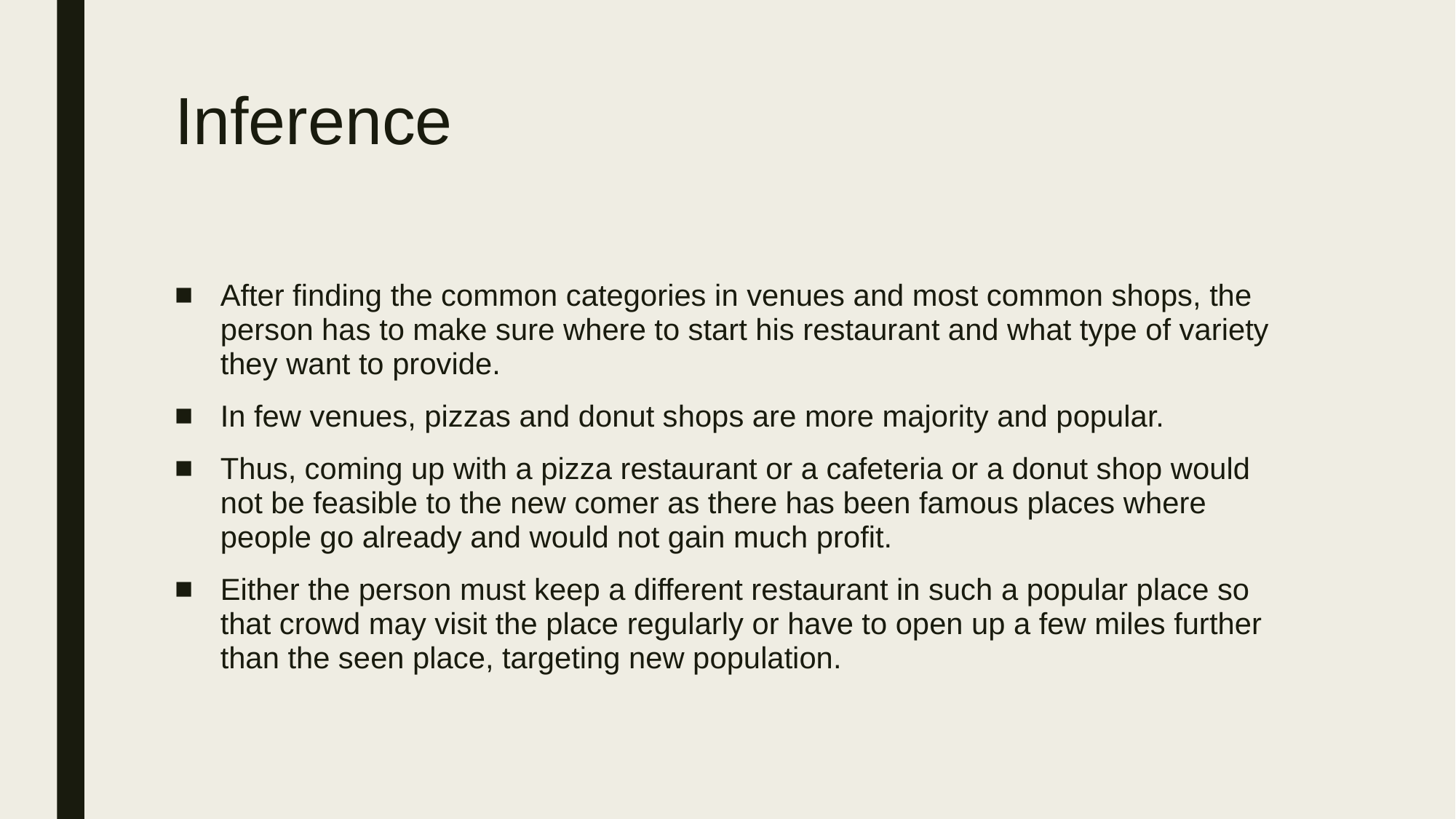

# Inference
After finding the common categories in venues and most common shops, the person has to make sure where to start his restaurant and what type of variety they want to provide.
In few venues, pizzas and donut shops are more majority and popular.
Thus, coming up with a pizza restaurant or a cafeteria or a donut shop would not be feasible to the new comer as there has been famous places where people go already and would not gain much profit.
Either the person must keep a different restaurant in such a popular place so that crowd may visit the place regularly or have to open up a few miles further than the seen place, targeting new population.